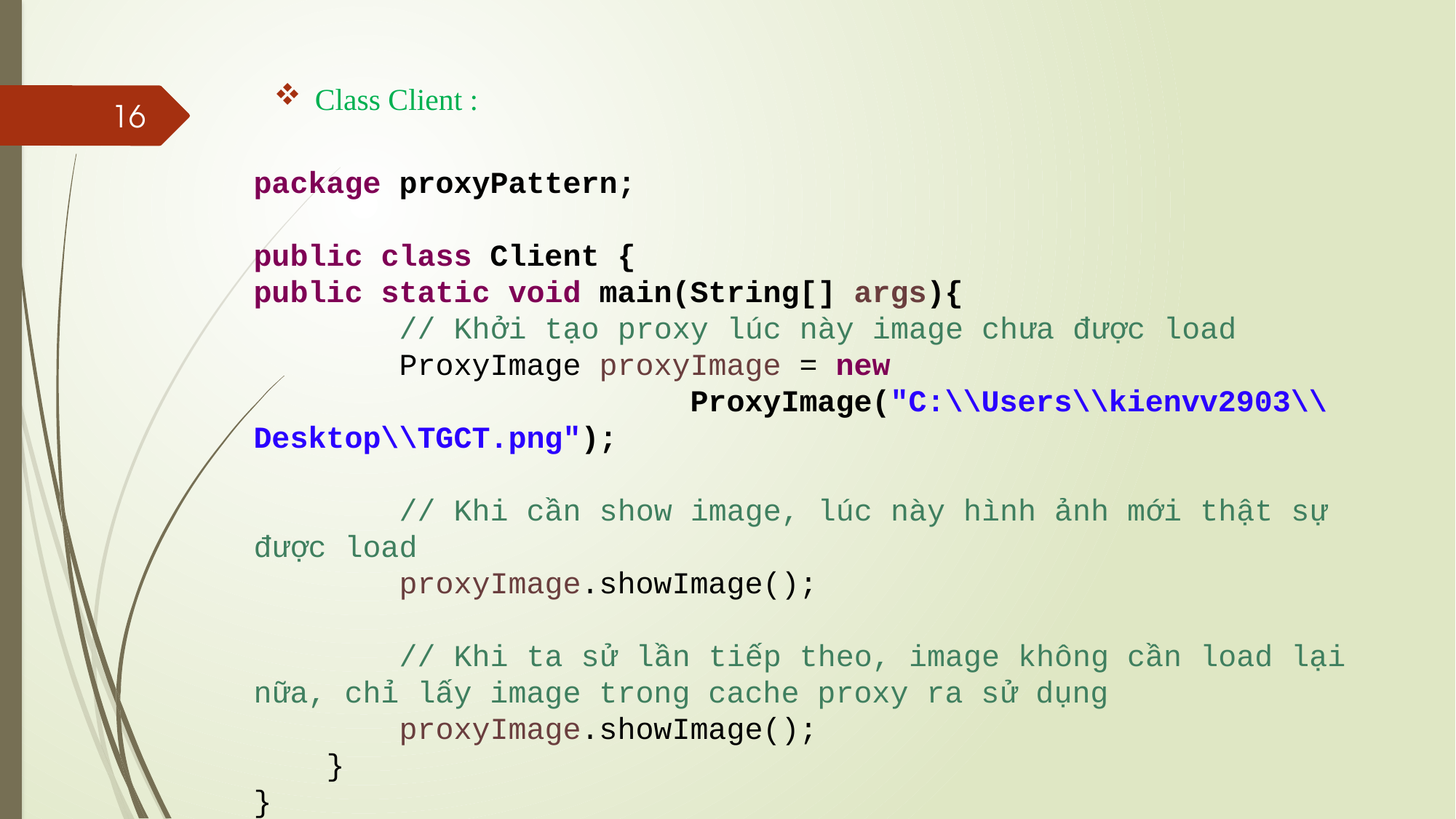

Class Client :
16
package proxyPattern;

public class Client {
public static void main(String[] args){
        // Khởi tạo proxy lúc này image chưa được load
        ProxyImage proxyImage = new 						  		ProxyImage("C:\\Users\\kienvv2903\\Desktop\\TGCT.png");

        // Khi cần show image, lúc này hình ảnh mới thật sự được load
        proxyImage.showImage();

        // Khi ta sử lần tiếp theo, image không cần load lại nữa, chỉ lấy image trong cache proxy ra sử dụng
        proxyImage.showImage();
    }
}